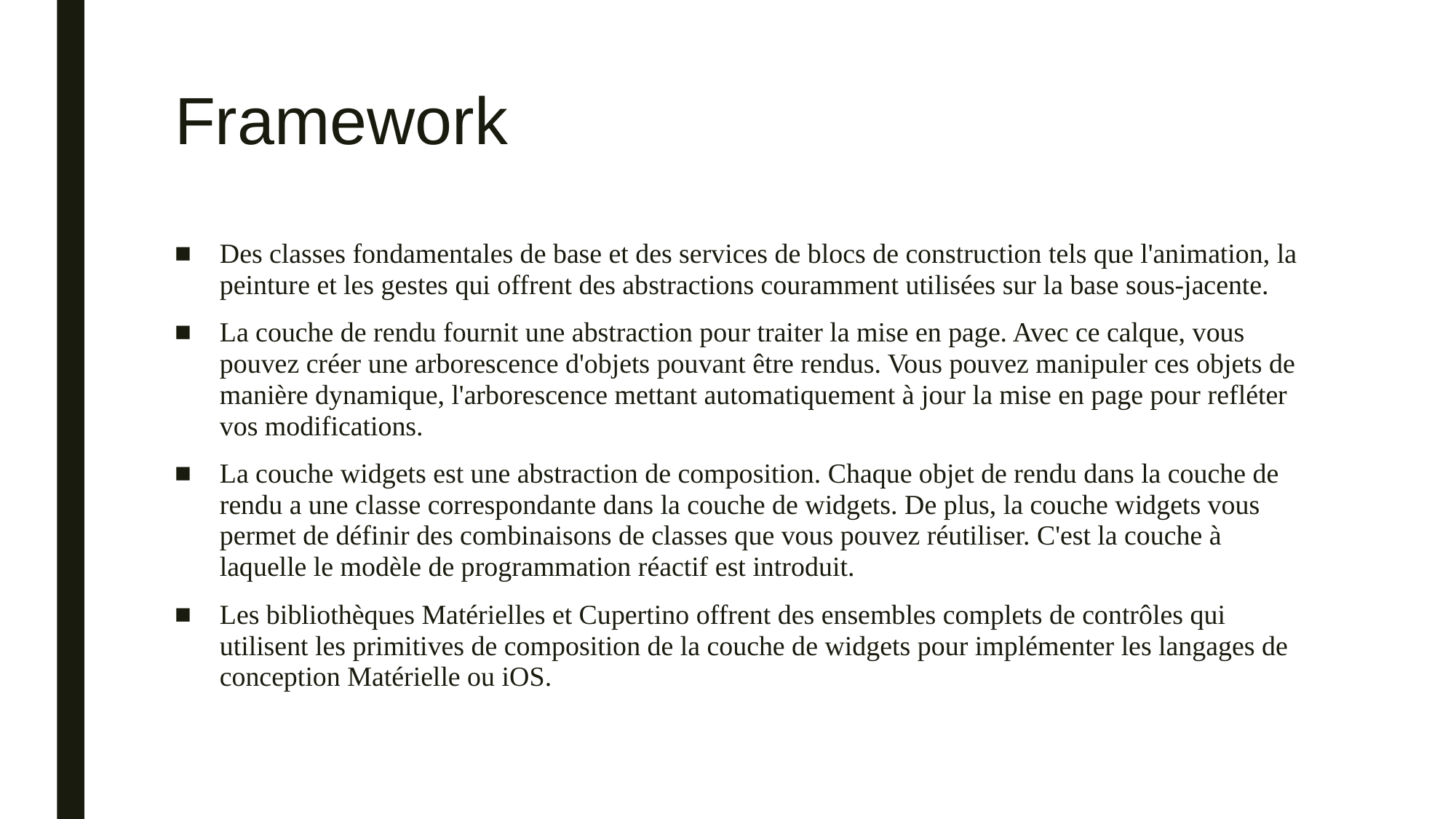

# Framework
Des classes fondamentales de base et des services de blocs de construction tels que l'animation, la peinture et les gestes qui offrent des abstractions couramment utilisées sur la base sous-jacente.
La couche de rendu fournit une abstraction pour traiter la mise en page. Avec ce calque, vous pouvez créer une arborescence d'objets pouvant être rendus. Vous pouvez manipuler ces objets de manière dynamique, l'arborescence mettant automatiquement à jour la mise en page pour refléter vos modifications.
La couche widgets est une abstraction de composition. Chaque objet de rendu dans la couche de rendu a une classe correspondante dans la couche de widgets. De plus, la couche widgets vous permet de définir des combinaisons de classes que vous pouvez réutiliser. C'est la couche à laquelle le modèle de programmation réactif est introduit.
Les bibliothèques Matérielles et Cupertino offrent des ensembles complets de contrôles qui utilisent les primitives de composition de la couche de widgets pour implémenter les langages de conception Matérielle ou iOS.